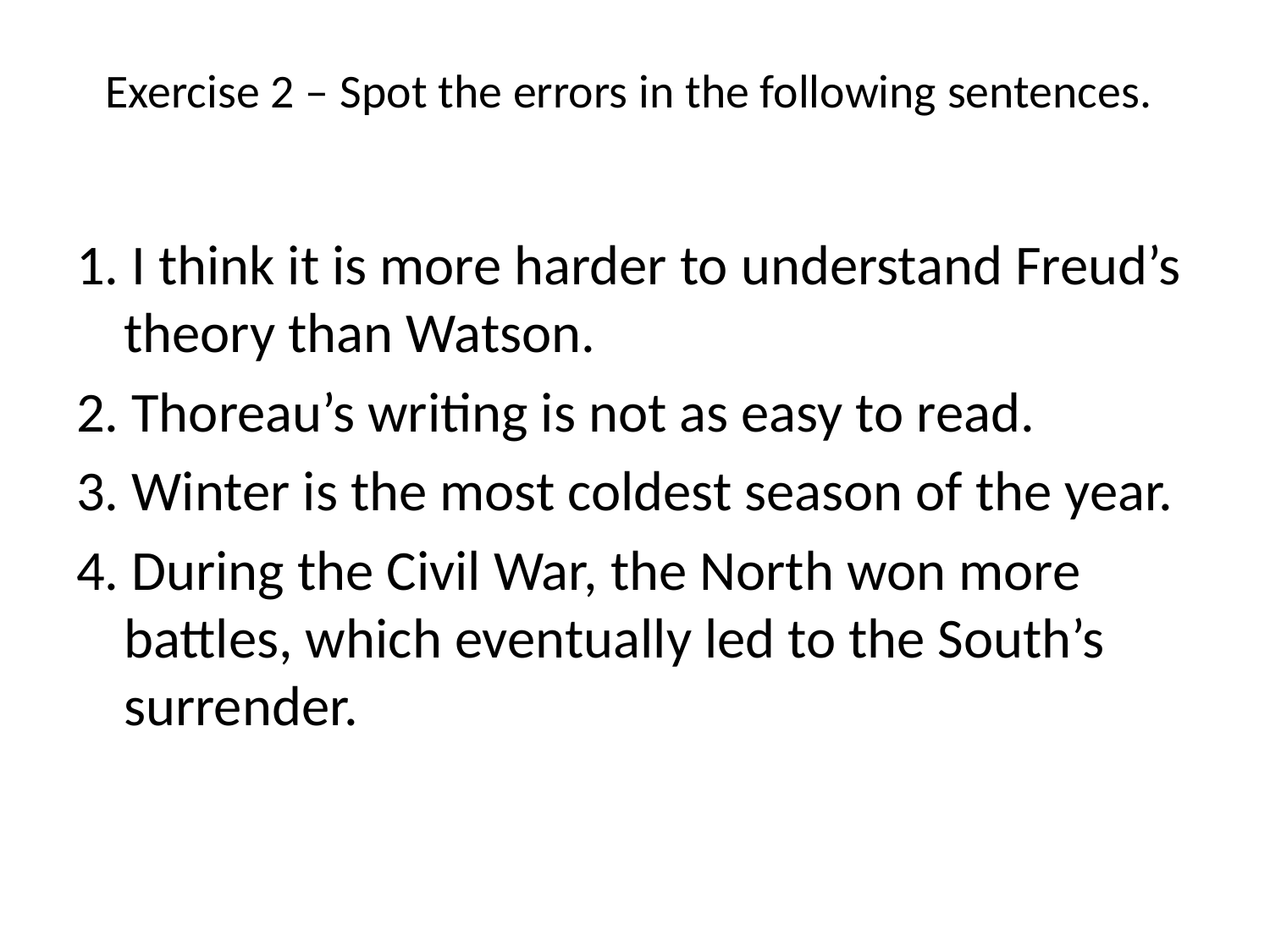

# Exercise 2 – Spot the errors in the following sentences.
1. I think it is more harder to understand Freud’s theory than Watson.
2. Thoreau’s writing is not as easy to read.
3. Winter is the most coldest season of the year.
4. During the Civil War, the North won more battles, which eventually led to the South’s surrender.